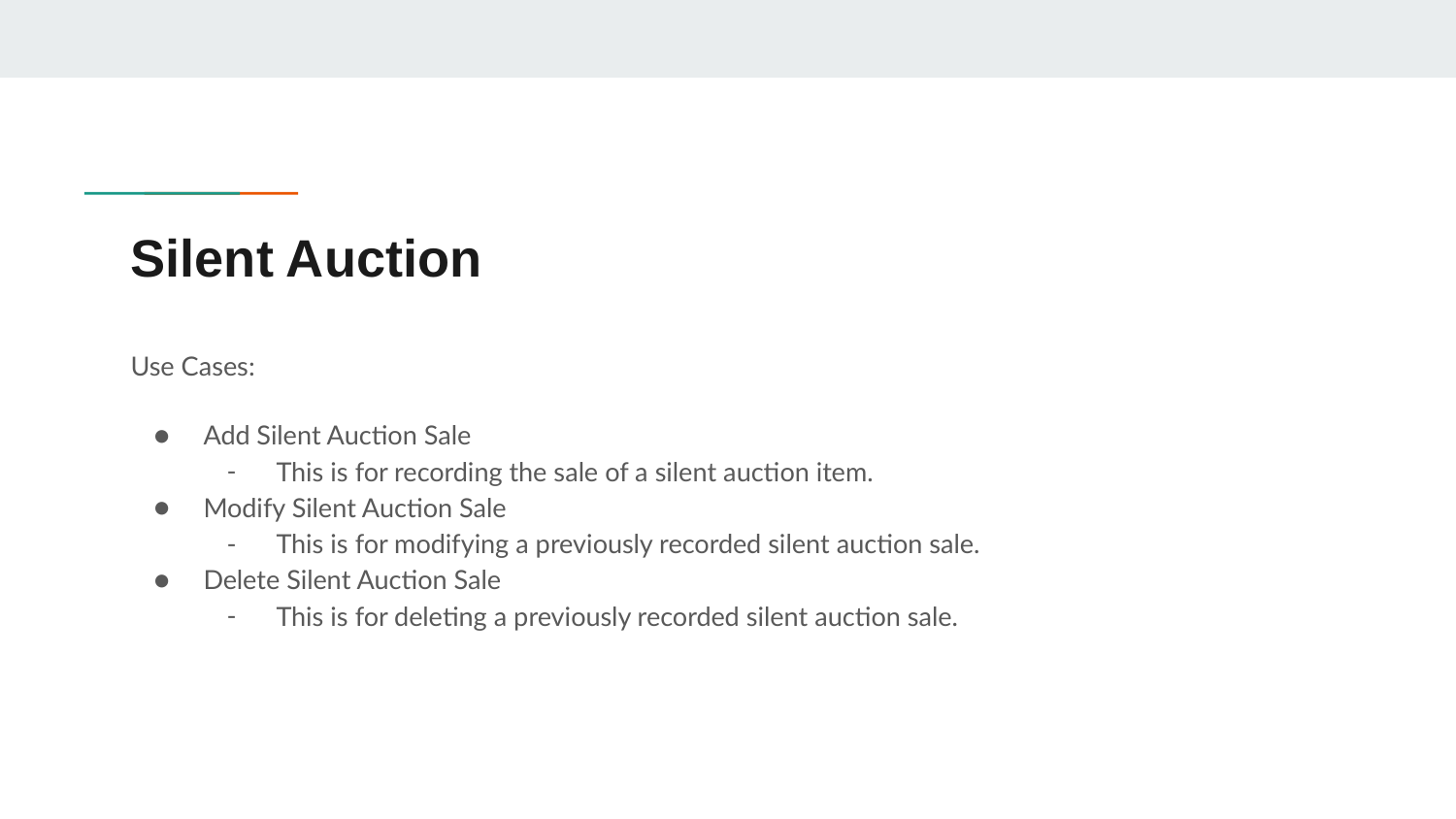

# Silent Auction
Use Cases:
Add Silent Auction Sale
This is for recording the sale of a silent auction item.
Modify Silent Auction Sale
This is for modifying a previously recorded silent auction sale.
Delete Silent Auction Sale
This is for deleting a previously recorded silent auction sale.